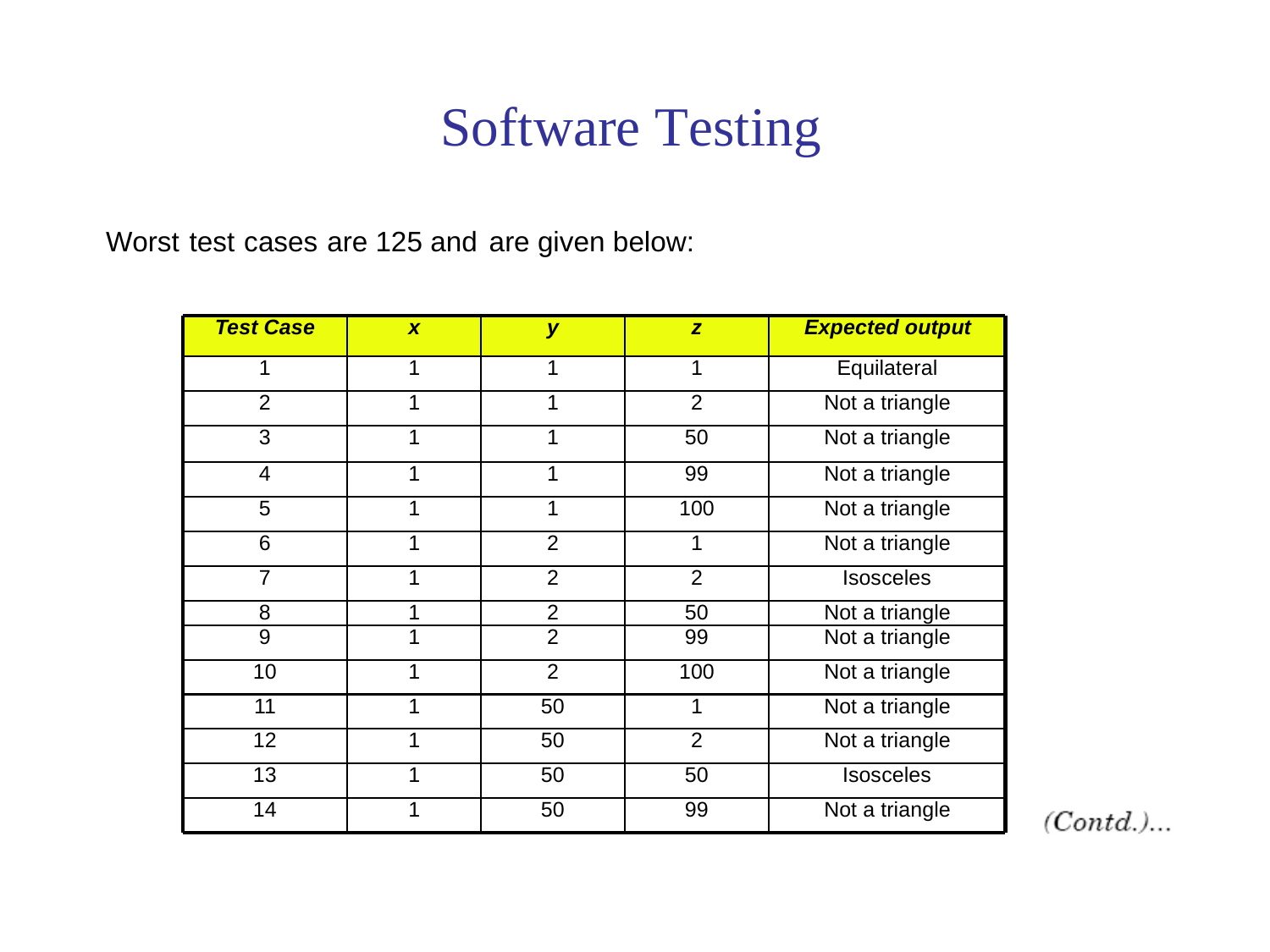

Software Testing
Worst
test
cases
are 125 and
are given below:

Test Case

x

y

z

Expected output

1
1
1
1
Equilateral

2
1
1
2
Not a triangle

3
1
1
50
Not a triangle

4
1
1
99
Not a triangle

5
1
1
100
Not a triangle

6
1
2
1
Not a triangle

7
1
2
2
Isosceles

8
1
2
50
Not a triangle

9
1
2
99
Not a triangle

10
1
2
100
Not a triangle

11
1
50
1
Not a triangle

12
1
50
2
Not a triangle

13
1
50
50
Isosceles

14
1
50
99
Not a triangle